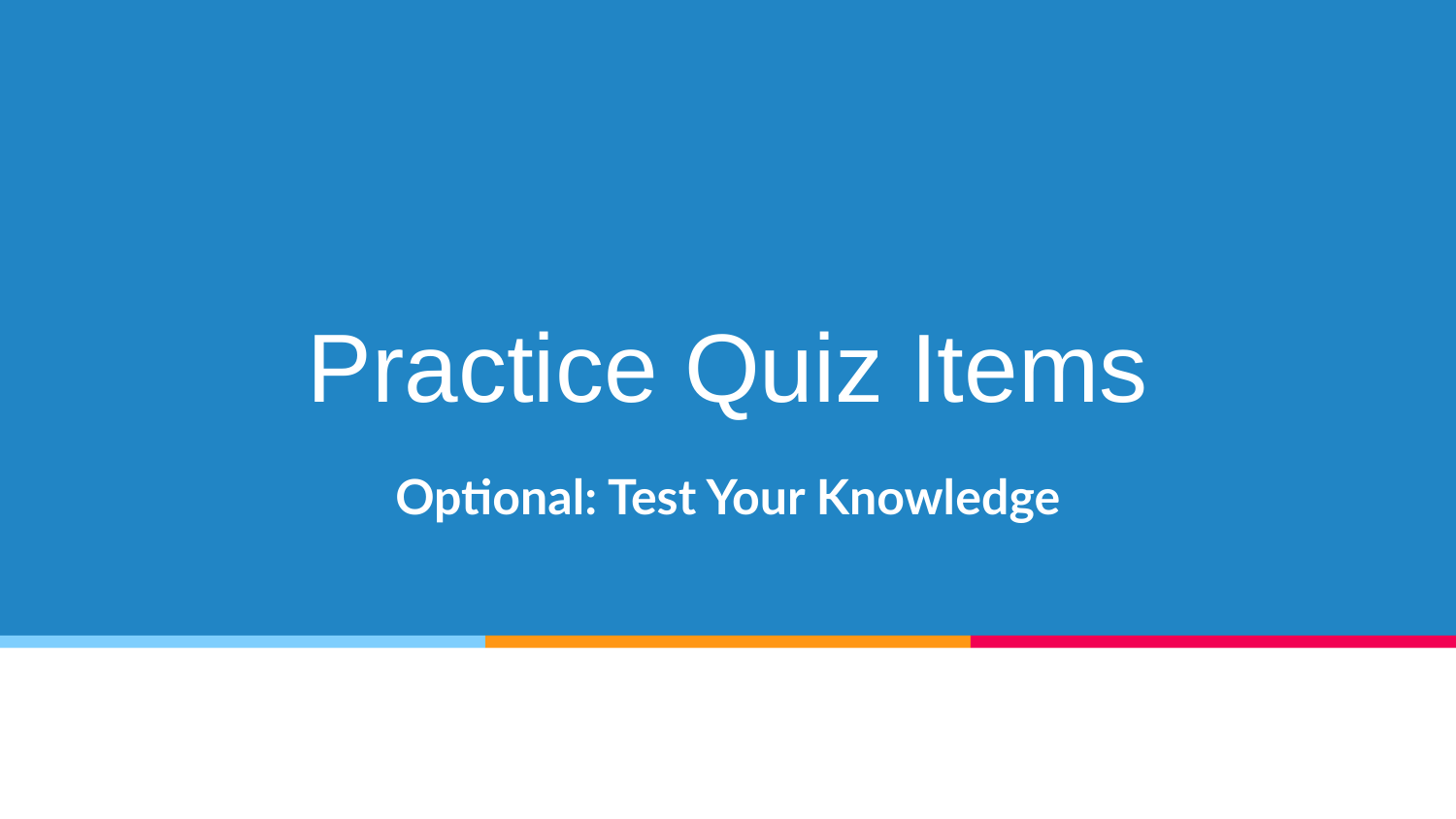

# Practice Quiz Items
Optional: Test Your Knowledge